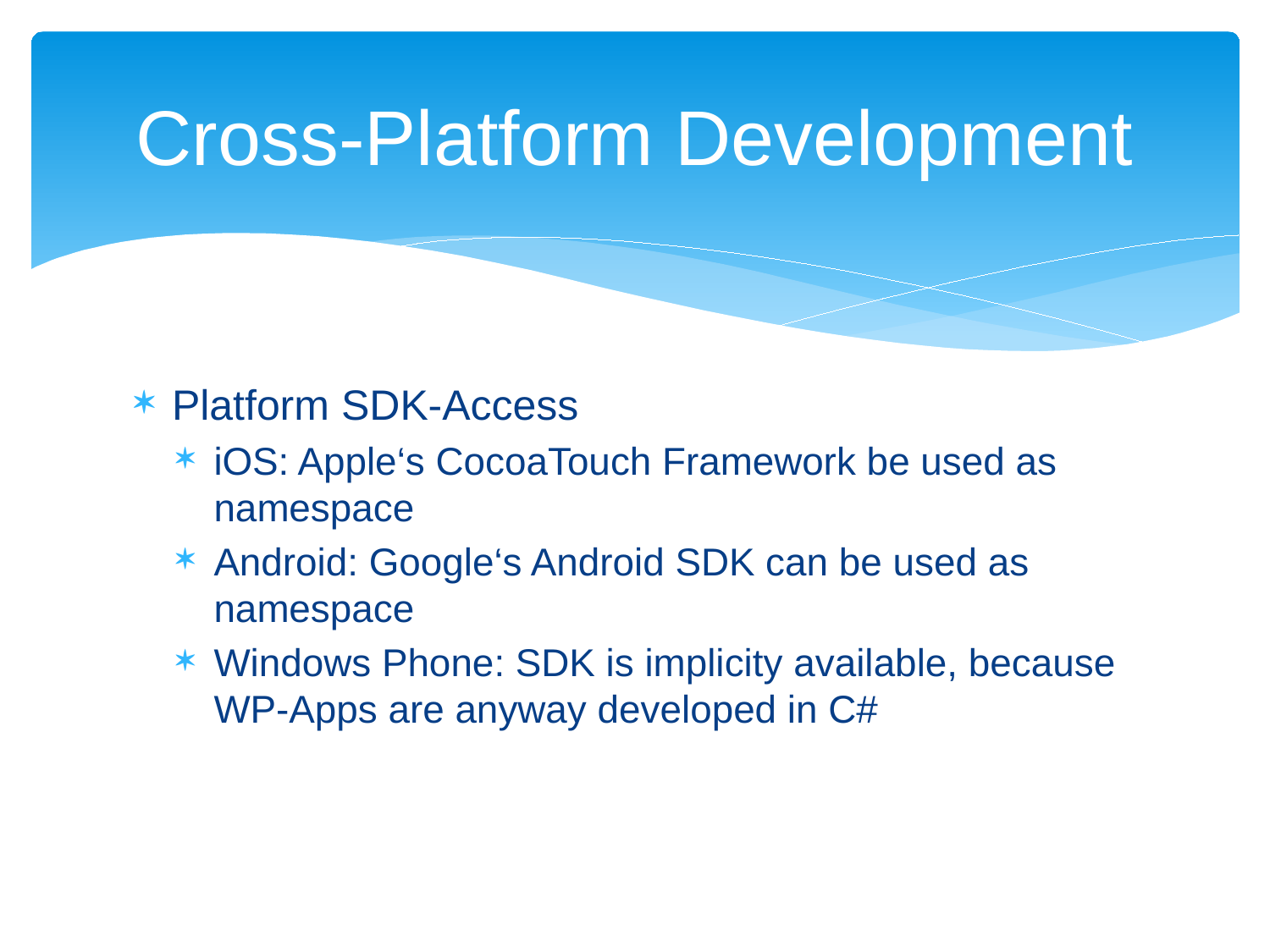

# Cross-Platform Development
Platform SDK-Access
iOS: Apple‘s CocoaTouch Framework be used as namespace
Android: Google‘s Android SDK can be used as namespace
Windows Phone: SDK is implicity available, because WP-Apps are anyway developed in C#